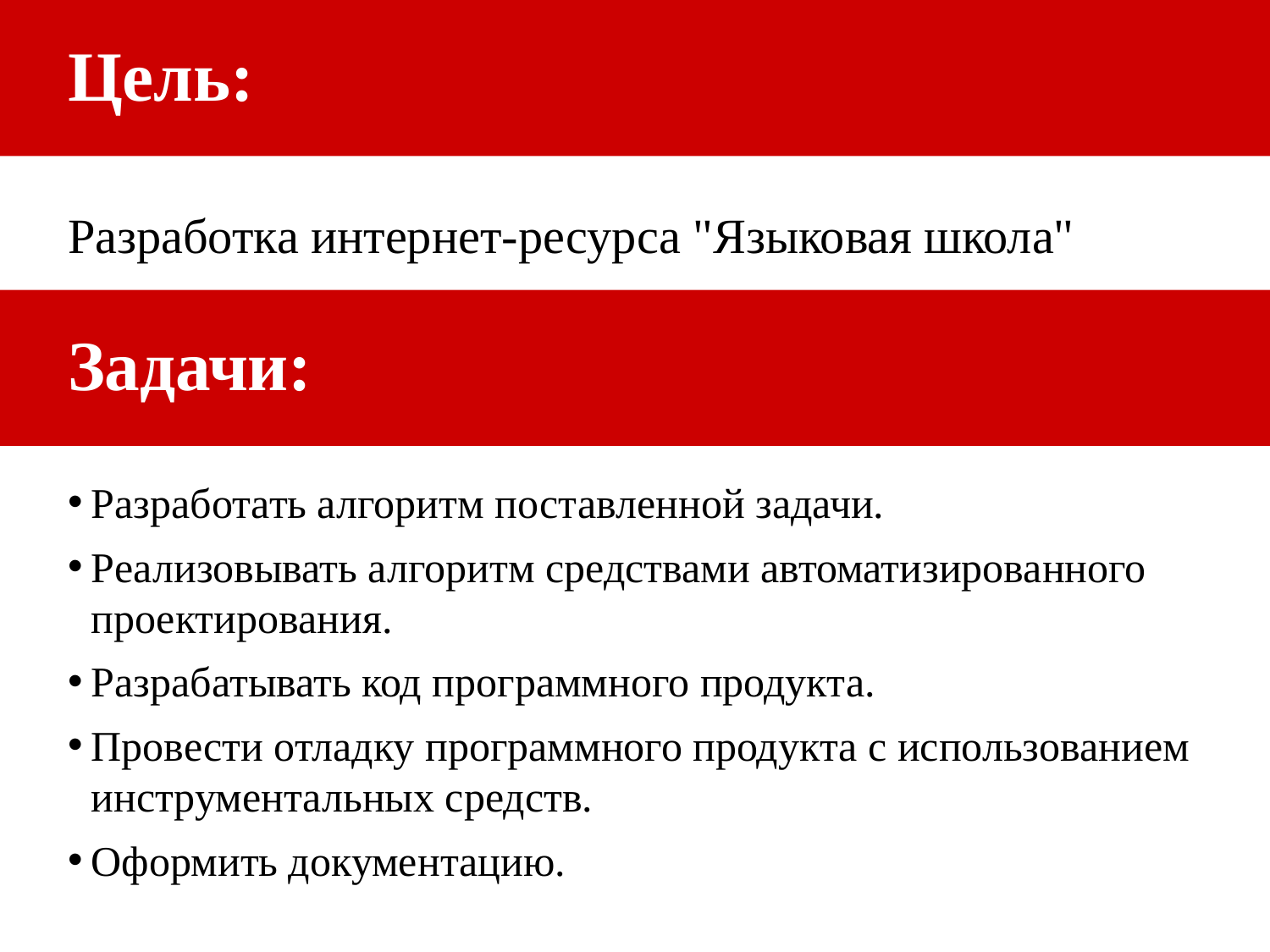

# Цель:
Разработка интернет-ресурса "Языковая школа"

Задачи:
Разработать алгоритм поставленной задачи.
Реализовывать алгоритм средствами автоматизированного проектирования.
Разрабатывать код программного продукта.
Провести отладку программного продукта с использованием инструментальных средств.
Оформить документацию.